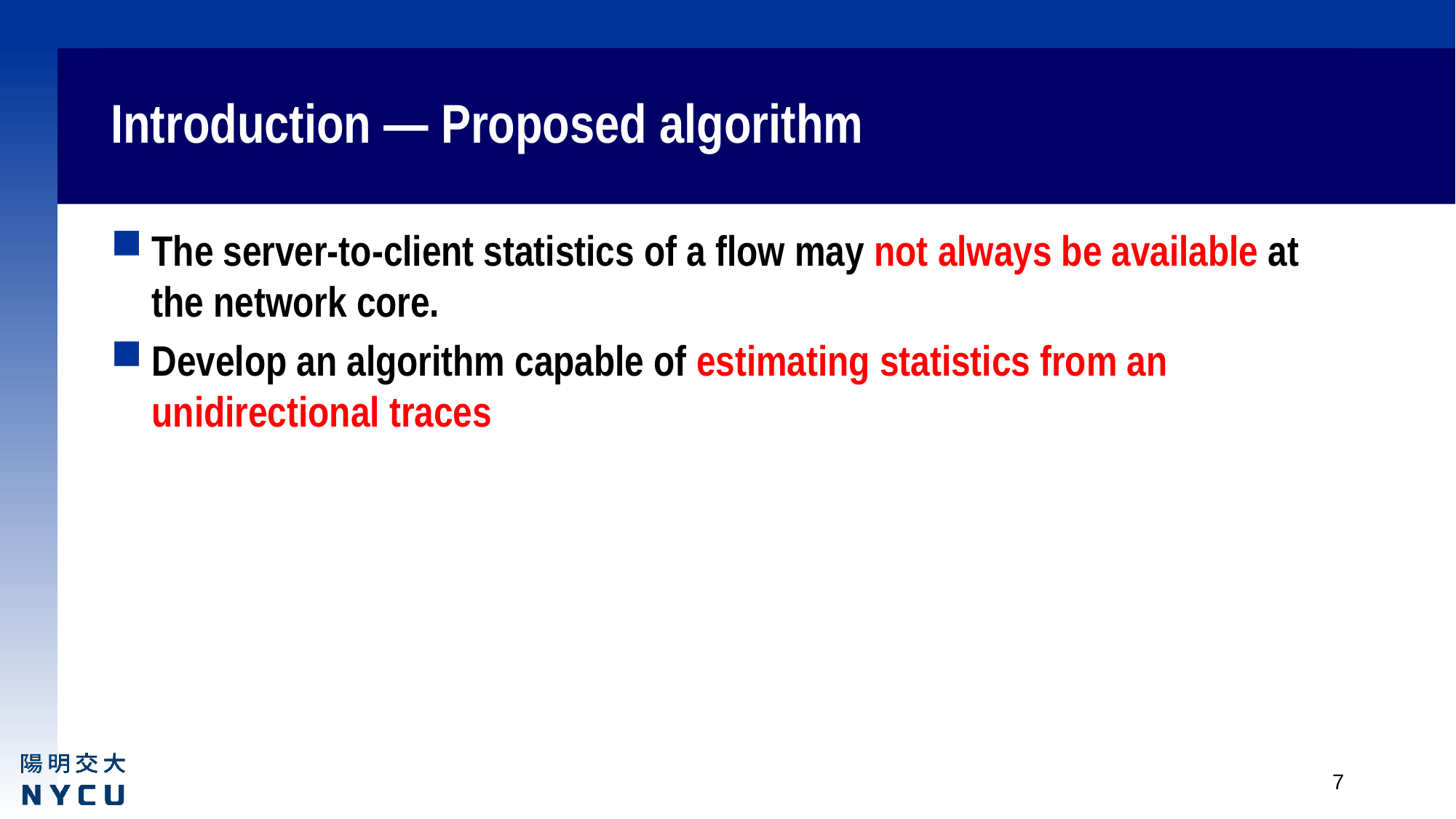

# Introduction — Proposed algorithm
The server-to-client statistics of a flow may not always be available at the network core.
Develop an algorithm capable of estimating statistics from an unidirectional traces
7